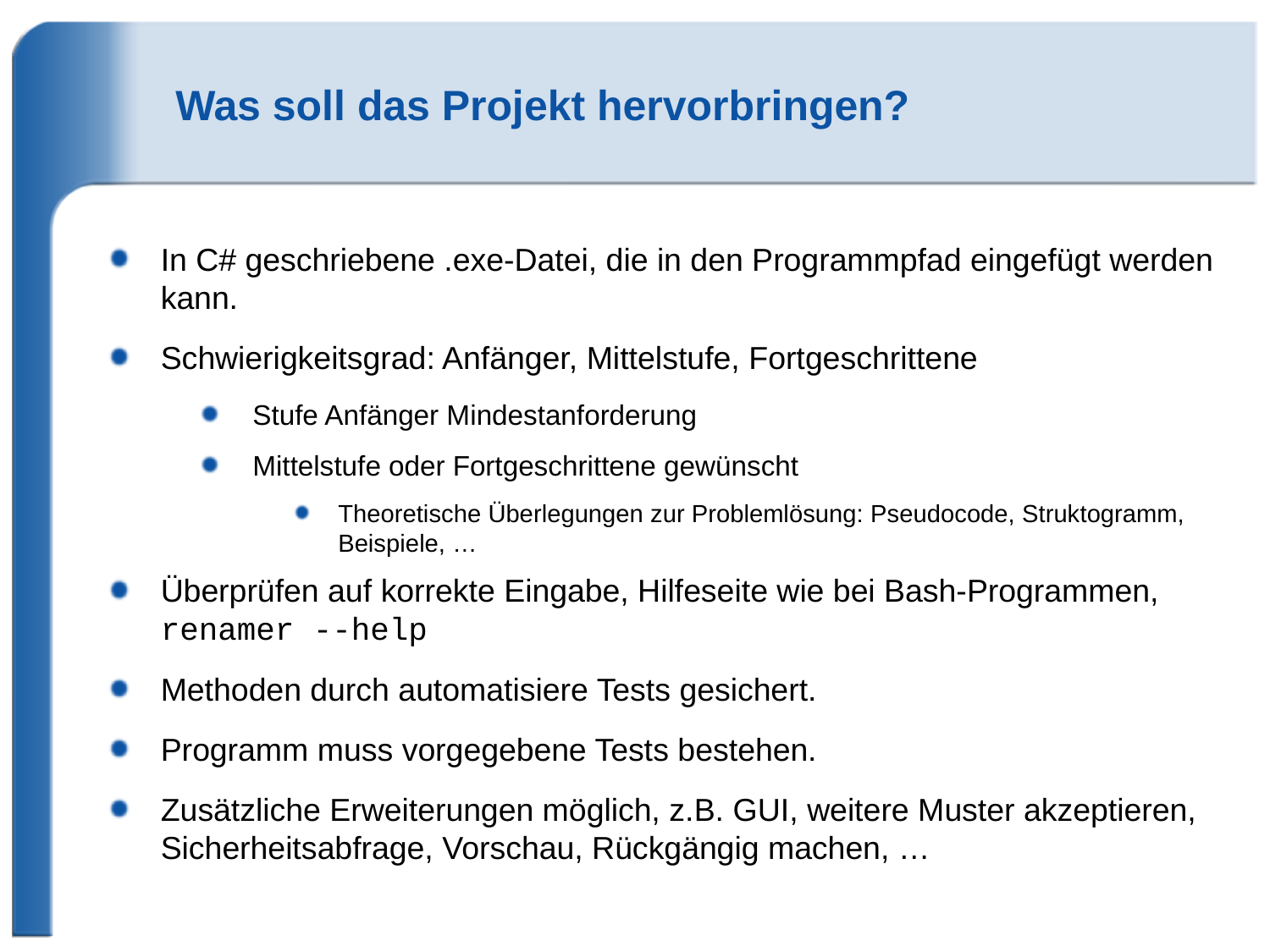

# Was soll das Projekt hervorbringen?
In C# geschriebene .exe-Datei, die in den Programmpfad eingefügt werden kann.
Schwierigkeitsgrad: Anfänger, Mittelstufe, Fortgeschrittene
Stufe Anfänger Mindestanforderung
Mittelstufe oder Fortgeschrittene gewünscht
Theoretische Überlegungen zur Problemlösung: Pseudocode, Struktogramm, Beispiele, …
Überprüfen auf korrekte Eingabe, Hilfeseite wie bei Bash-Programmen, renamer --help
Methoden durch automatisiere Tests gesichert.
Programm muss vorgegebene Tests bestehen.
Zusätzliche Erweiterungen möglich, z.B. GUI, weitere Muster akzeptieren, Sicherheitsabfrage, Vorschau, Rückgängig machen, …